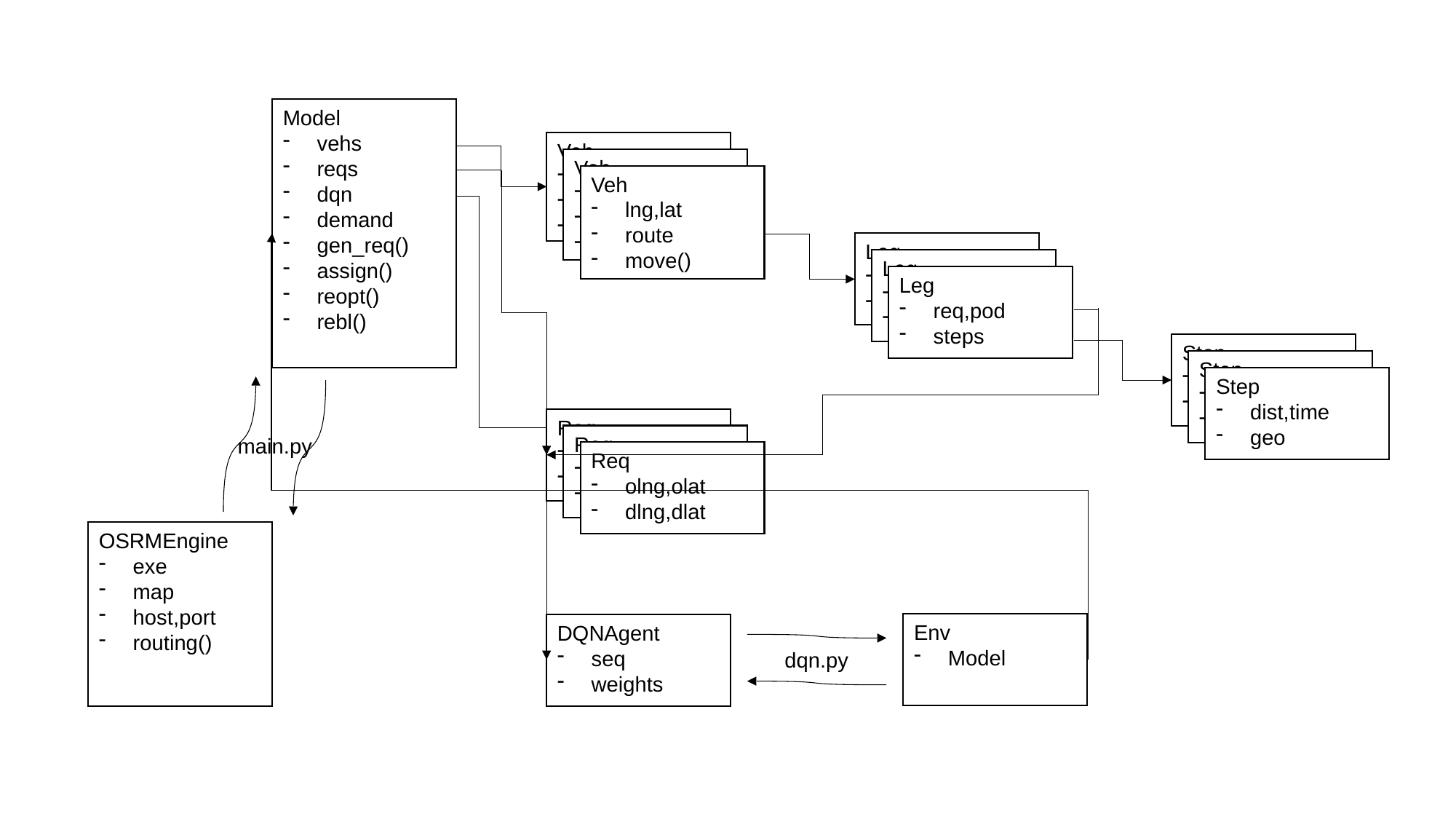

Model
vehs
reqs
dqn
demand
gen_req()
assign()
reopt()
rebl()

Veh
lng,lat
route
move()
Veh
lng,lat
route
move()
Veh
lng,lat
route
move()
Leg
tlng,tlat
steps

Leg
rid,pod
steps
Leg
req,pod
steps
Step
d,t
geo
Step
d,t
geo
Step
dist,time
geo
Req
olng,olat
dlng,dlat
Req
olng,olat
dlng,dlat
Req
olng,olat
dlng,dlat
Env
Model
DQNAgent
seq
weights
main.py
OSRMEngine
exe
map
host,port
routing()
dqn.py